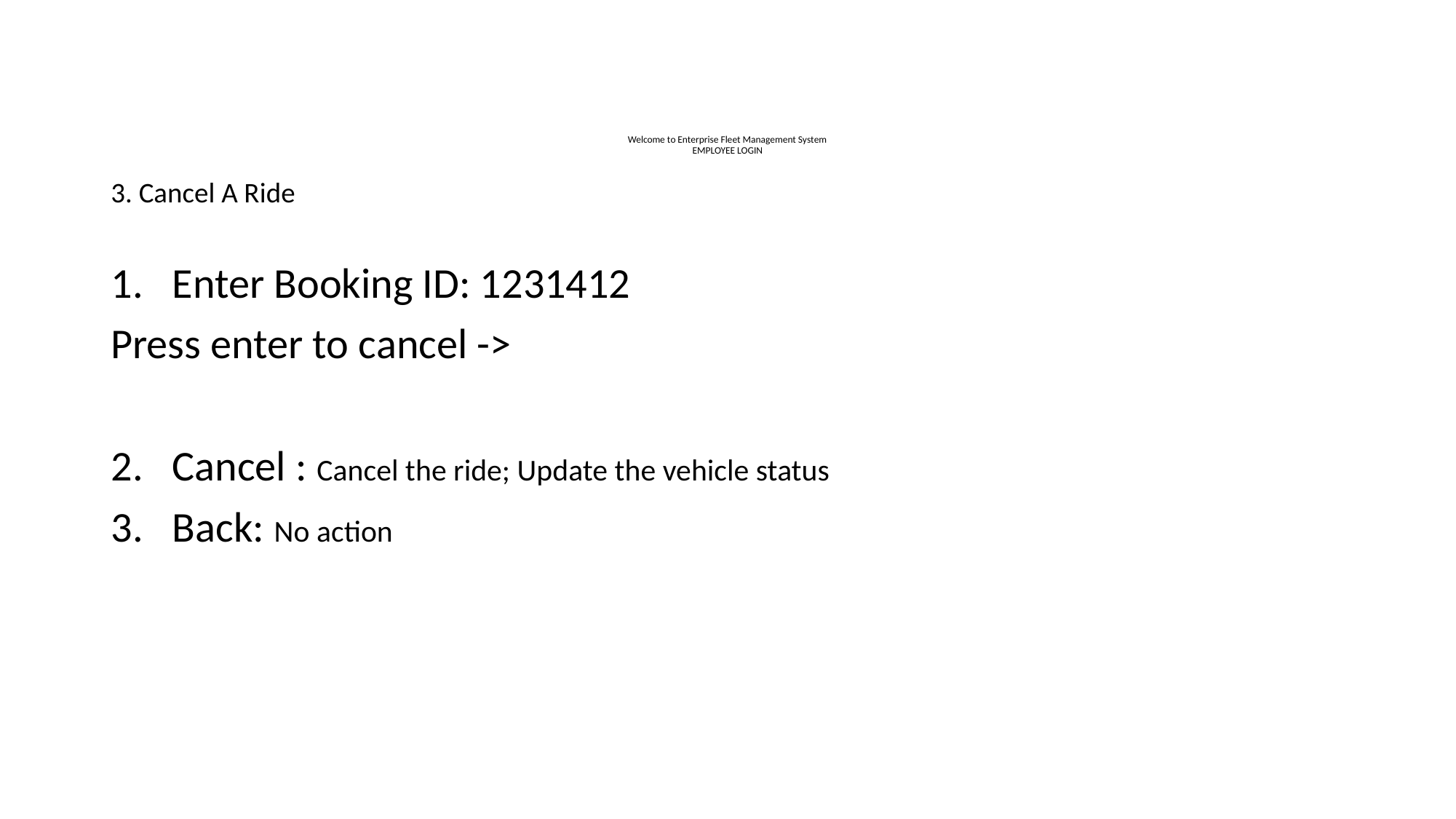

# Welcome to Enterprise Fleet Management System EMPLOYEE LOGIN
3. Cancel A Ride
Enter Booking ID: 1231412
Press enter to cancel ->

Cancel : Cancel the ride; Update the vehicle status
Back: No action